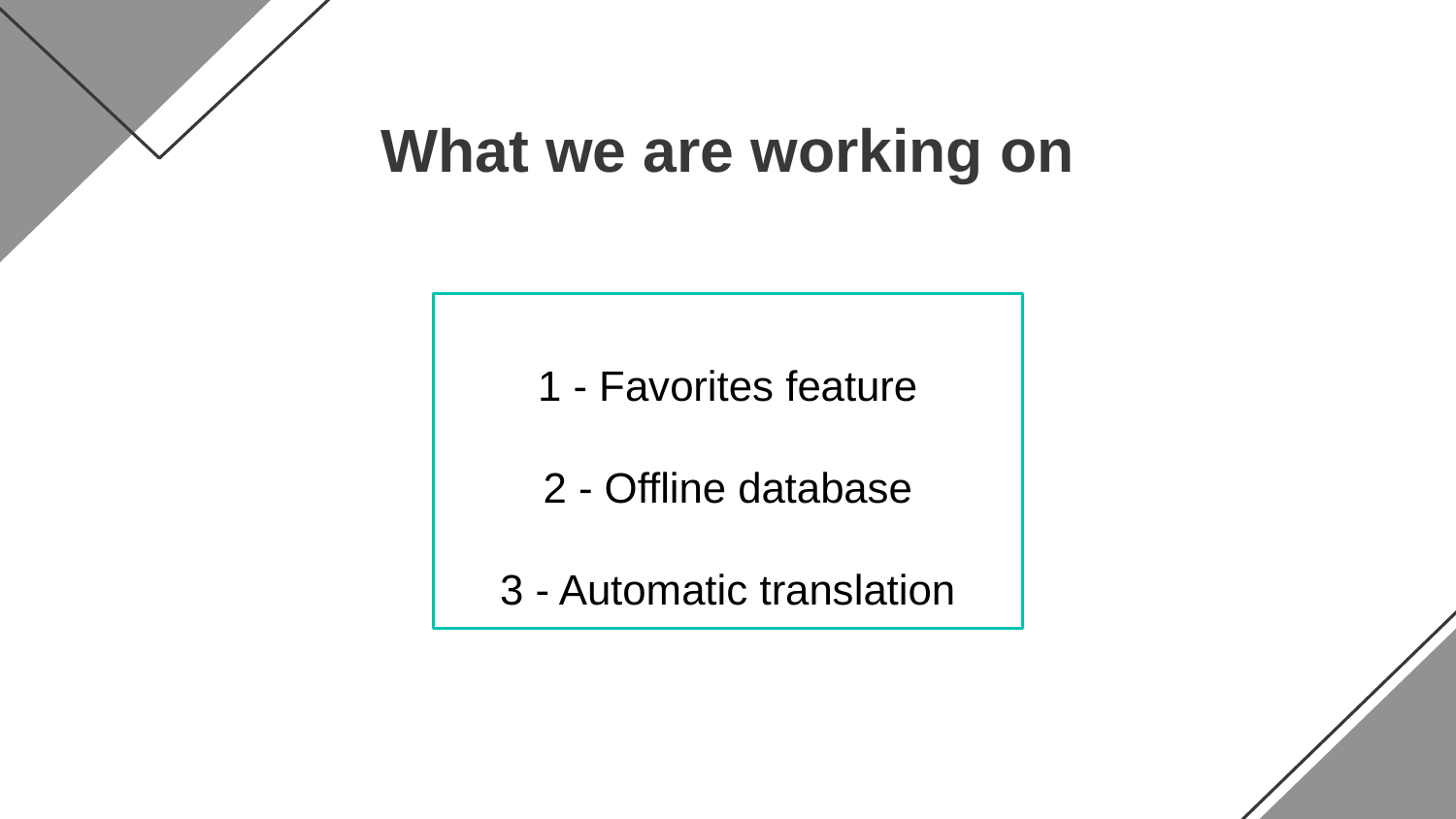

# What we are working on
1 - Favorites feature
2 - Offline database
3 - Automatic translation